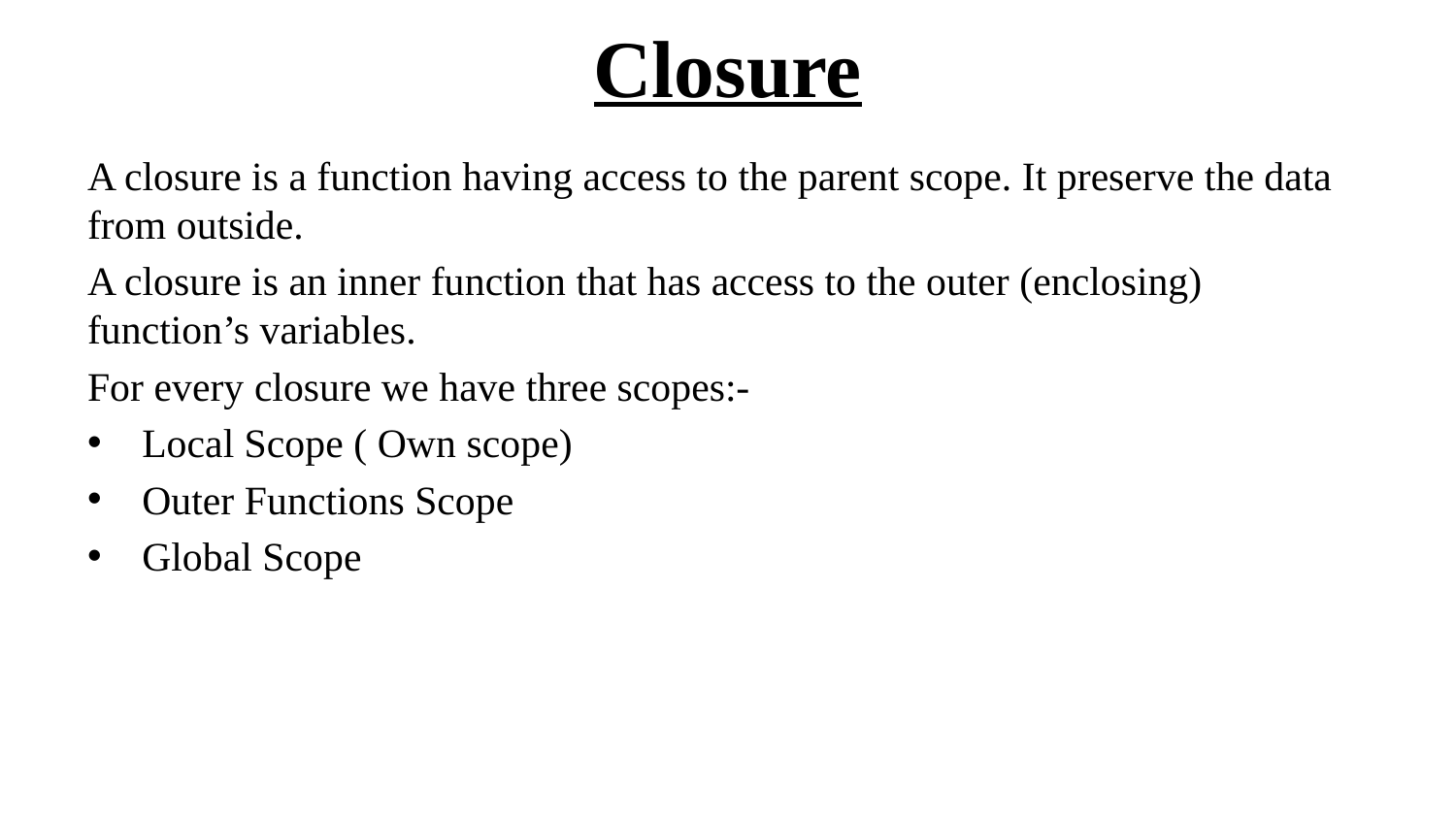

# Closure
A closure is a function having access to the parent scope. It preserve the data from outside.
A closure is an inner function that has access to the outer (enclosing) function’s variables.
For every closure we have three scopes:-
Local Scope ( Own scope)
Outer Functions Scope
Global Scope